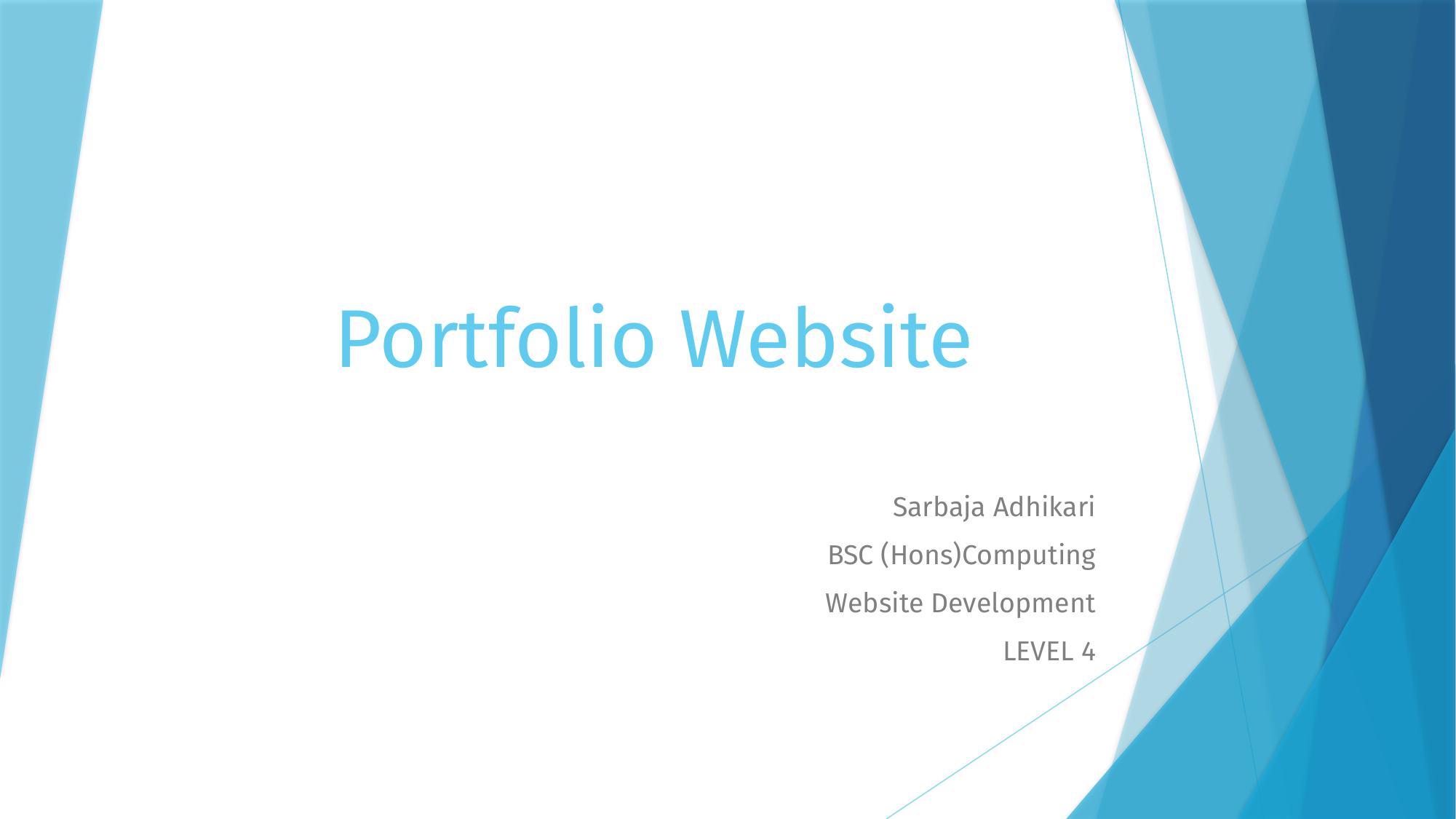

# Portfolio Website
Sarbaja Adhikari
BSC (Hons)Computing
Website Development
LEVEL 4